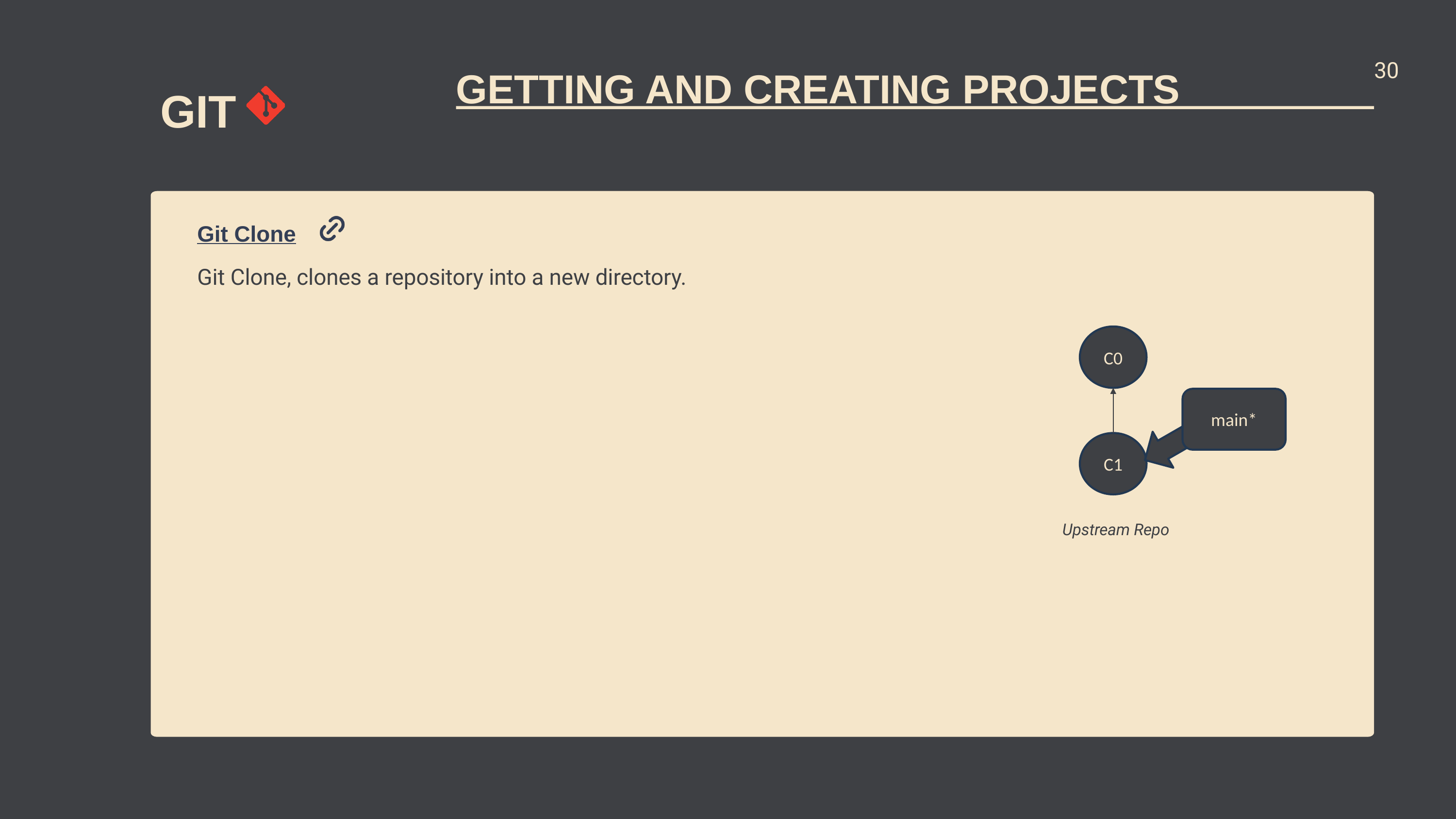

30
GETTING AND CREATING PROJECTS
GIT

Git Clone

Git Clone, clones a repository into a new directory.
C0
main*

C1
Upstream Repo

Cloned repo
$ git clone
Revert is a safer option when working with other developers, as it preserves the commit history and doesn’t affect others’ work.

HEAD
C2
There, that’s all there is to branching! The branch newImage now refers to commit C1.
C2’